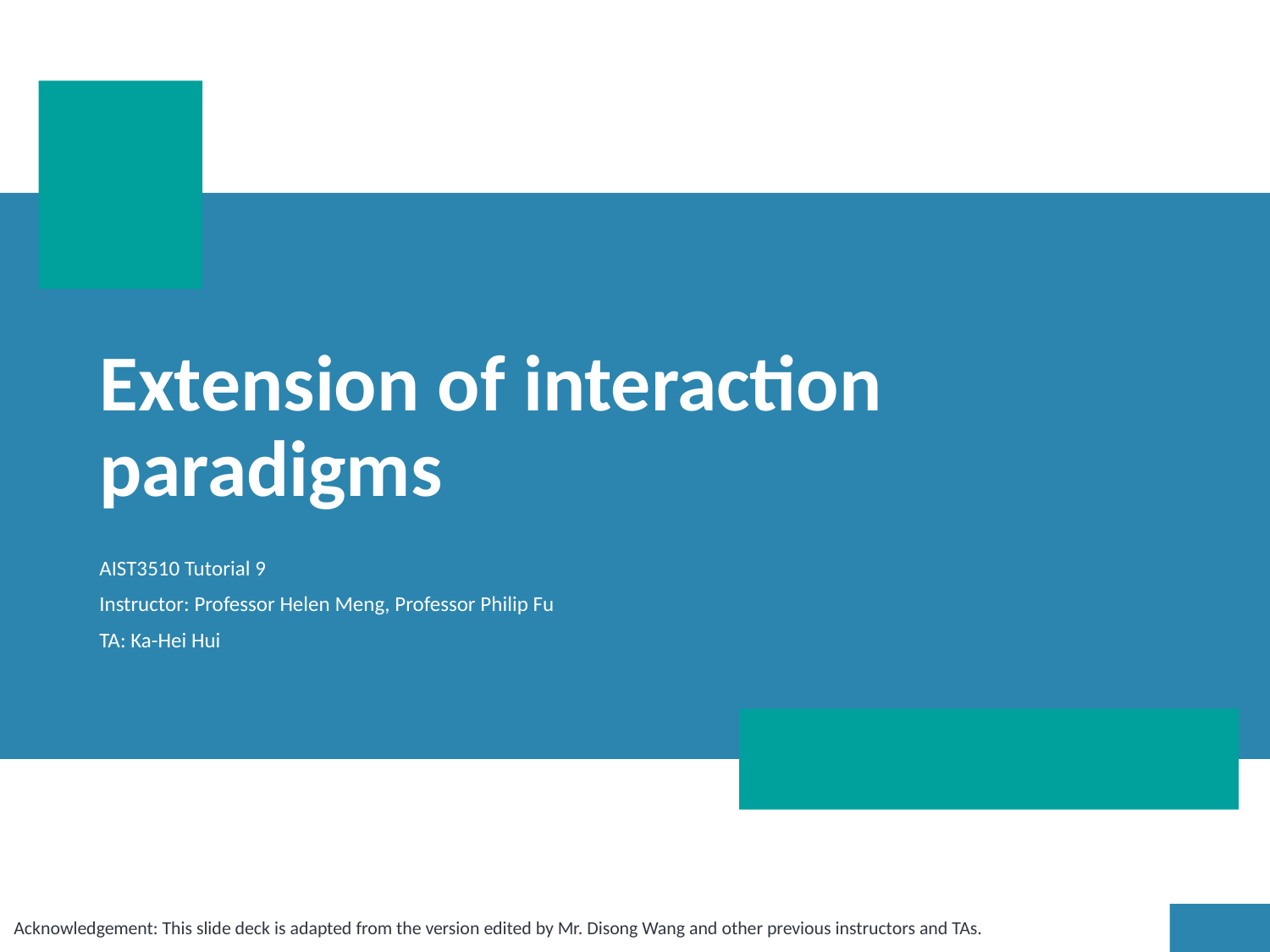

# Extension of interaction paradigms
AIST3510 Tutorial 9
Instructor: Professor Helen Meng, Professor Philip Fu
TA: Ka-Hei Hui
Acknowledgement: This slide deck is adapted from the version edited by Mr. Disong Wang and other previous instructors and TAs.